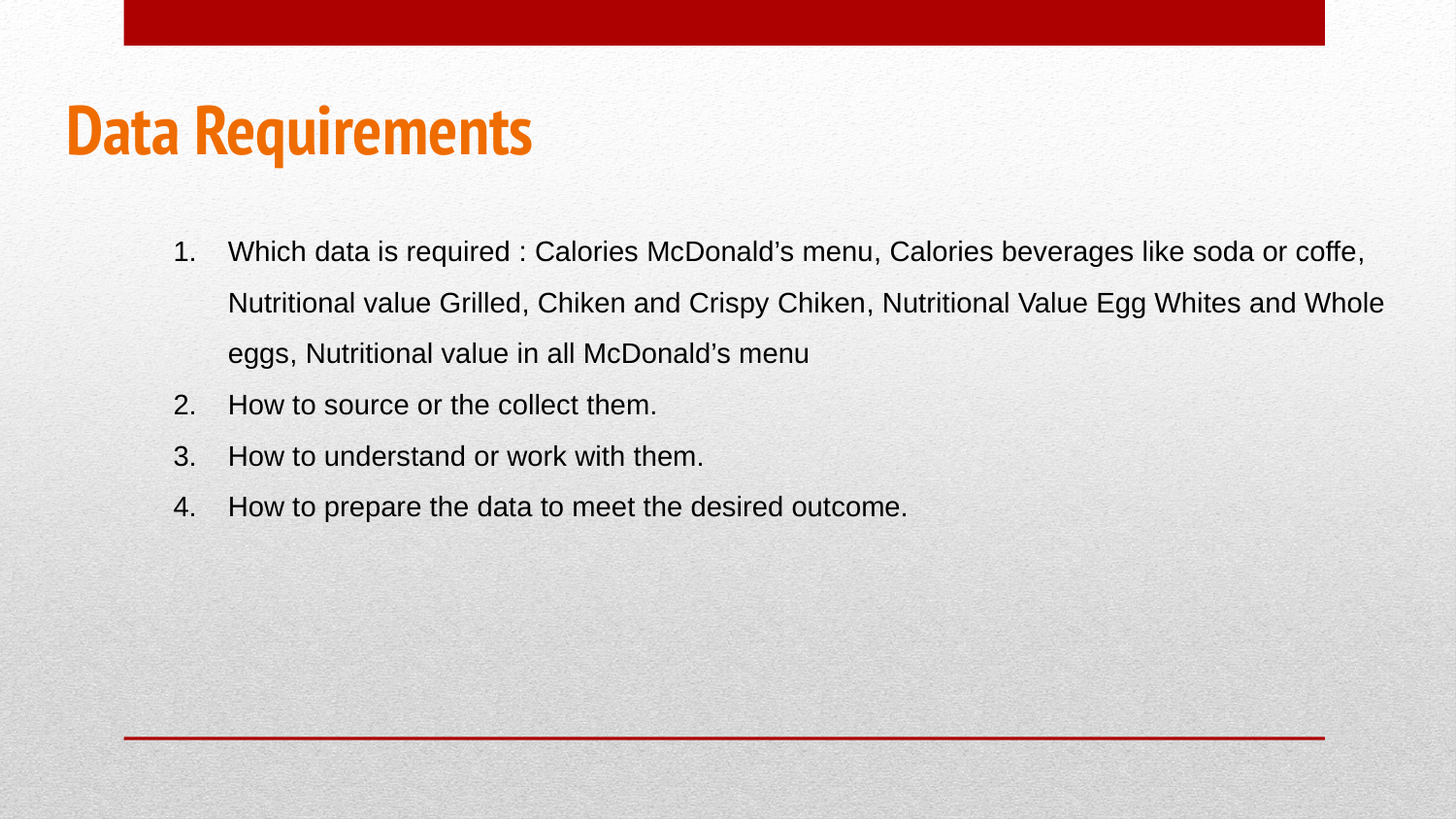

Data Requirements
Which data is required : Calories McDonald’s menu, Calories beverages like soda or coffe, Nutritional value Grilled, Chiken and Crispy Chiken, Nutritional Value Egg Whites and Whole eggs, Nutritional value in all McDonald’s menu
How to source or the collect them.
How to understand or work with them.
How to prepare the data to meet the desired outcome.